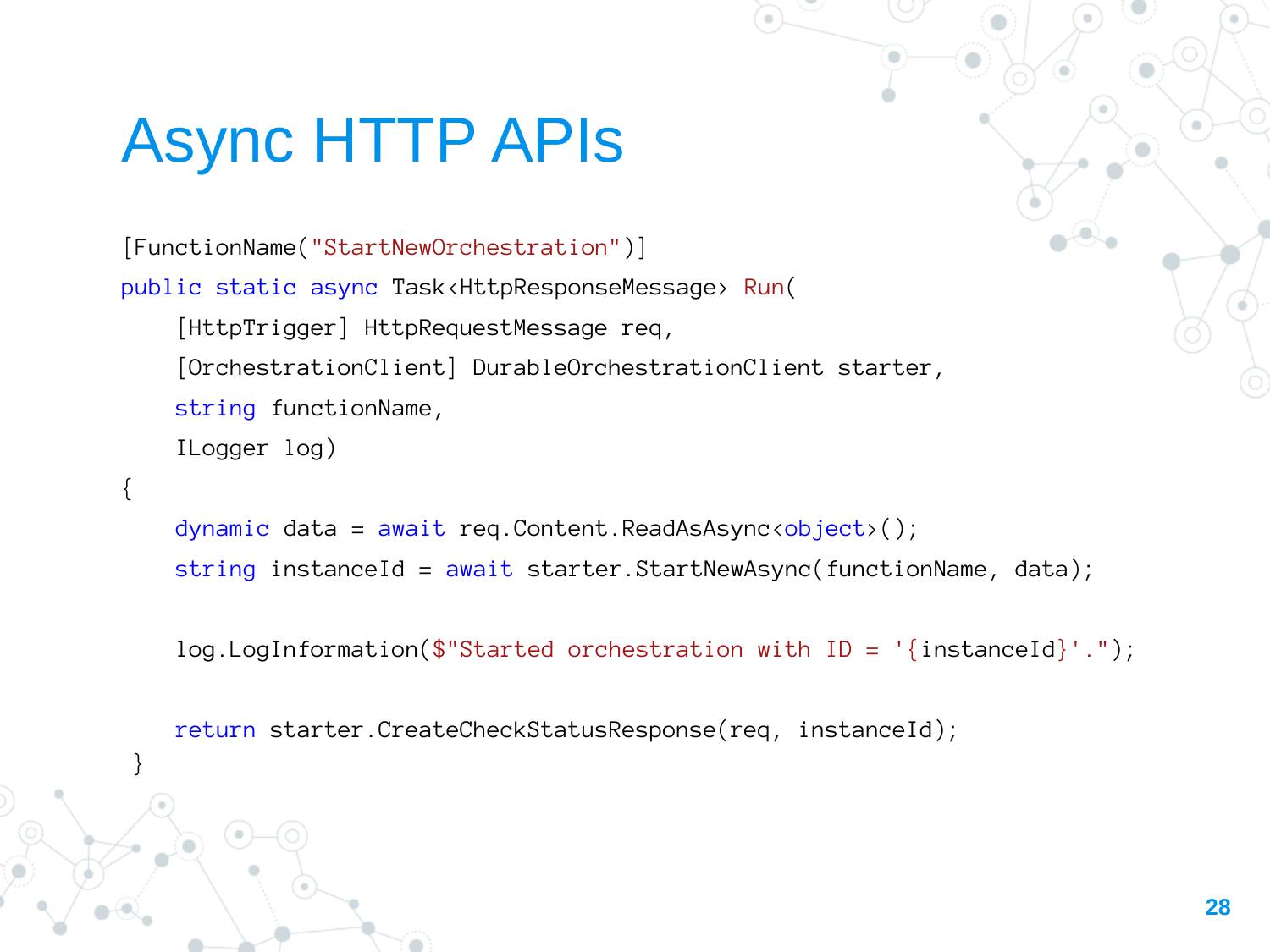

# Async HTTP APIs
[FunctionName("StartNewOrchestration")]
public static async Task<HttpResponseMessage> Run(
    [HttpTrigger] HttpRequestMessage req,
    [OrchestrationClient] DurableOrchestrationClient starter,
    string functionName,
    ILogger log)
{
    dynamic data = await req.Content.ReadAsAsync<object>();
    string instanceId = await starter.StartNewAsync(functionName, data);

    log.LogInformation($"Started orchestration with ID = '{instanceId}'.");

    return starter.CreateCheckStatusResponse(req, instanceId);
}

28